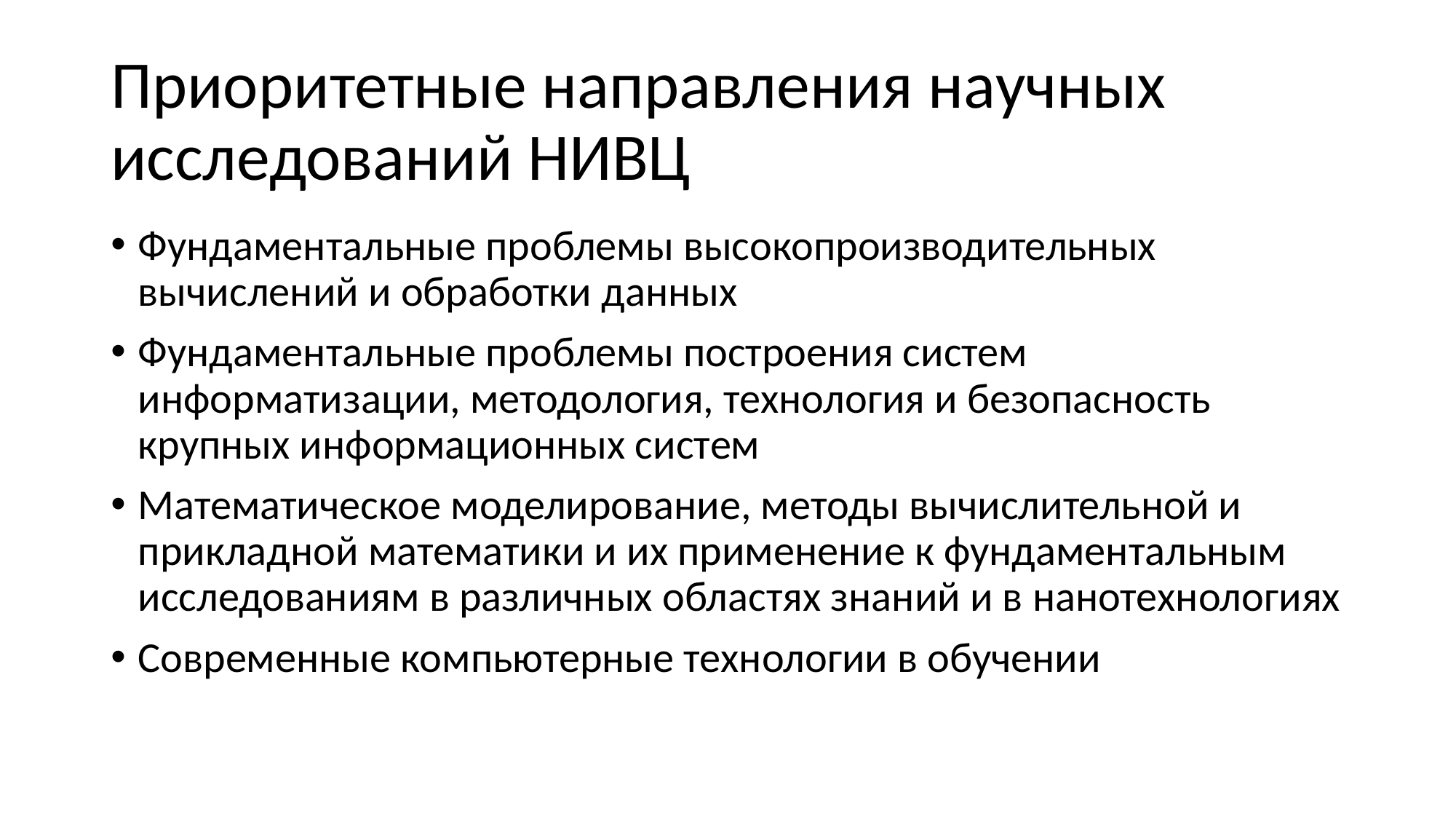

# Приоритетные направления научных исследований НИВЦ
Фундаментальные проблемы высокопроизводительных вычислений и обработки данных
Фундаментальные проблемы построения систем информатизации, методология, технология и безопасность крупных информационных систем
Математическое моделирование, методы вычислительной и прикладной математики и их применение к фундаментальным исследованиям в различных областях знаний и в нанотехнологиях
Современные компьютерные технологии в обучении